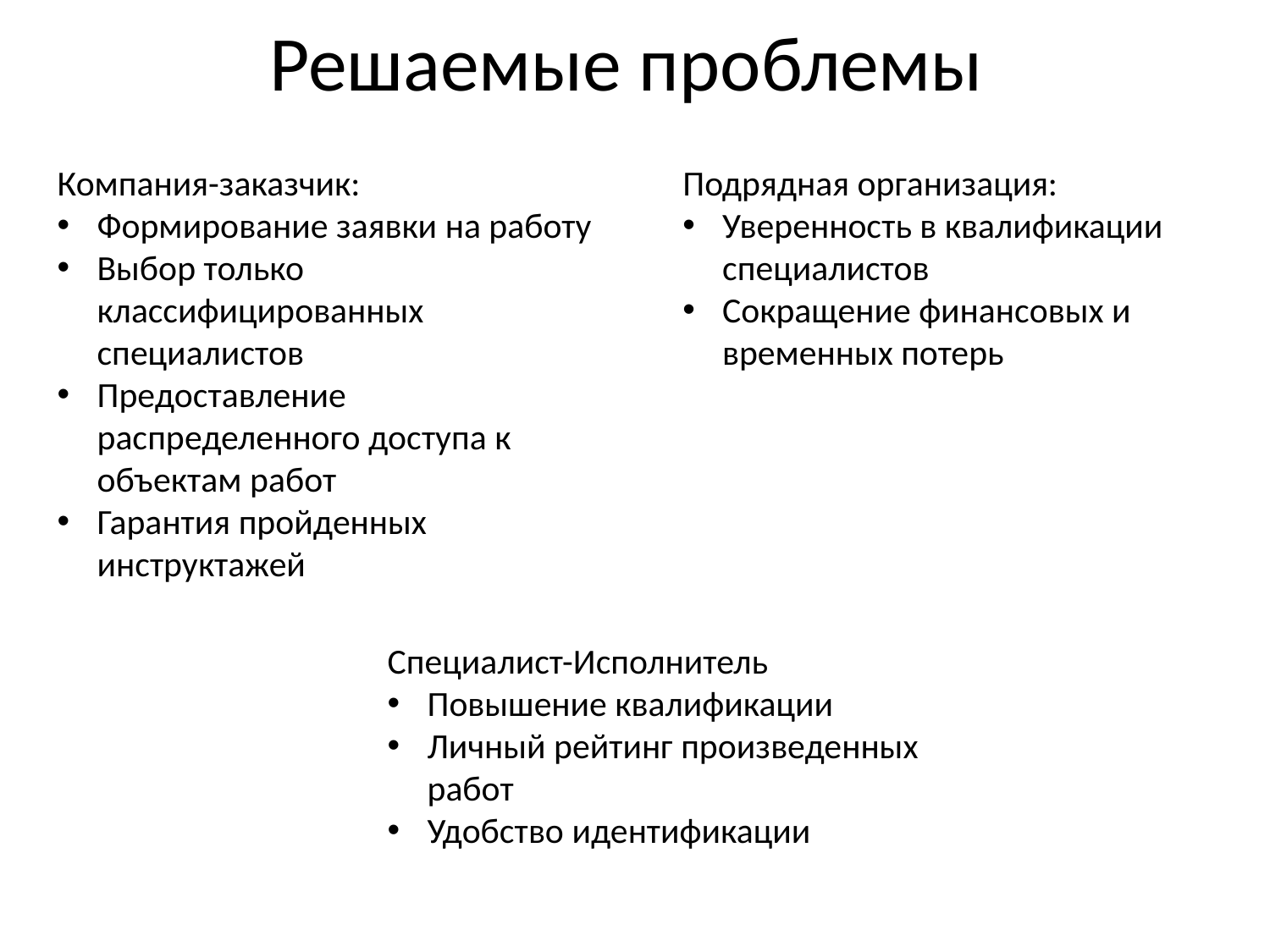

# Решаемые проблемы
Компания-заказчик:
Формирование заявки на работу
Выбор только классифицированных специалистов
Предоставление распределенного доступа к объектам работ
Гарантия пройденных инструктажей
Подрядная организация:
Уверенность в квалификации специалистов
Сокращение финансовых и временных потерь
Специалист-Исполнитель
Повышение квалификации
Личный рейтинг произведенных работ
Удобство идентификации